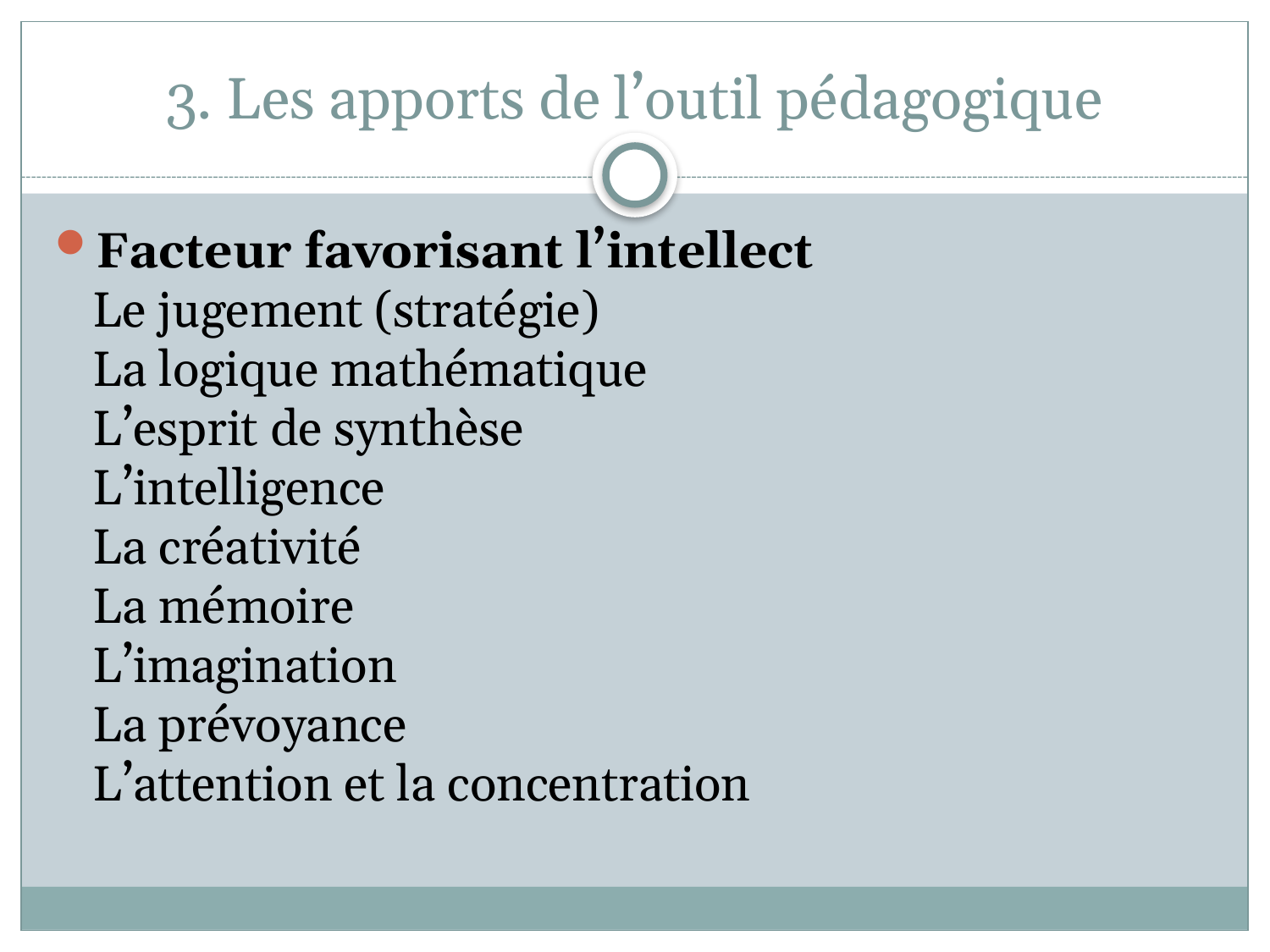

# 3. Les apports de l’outil pédagogique
Facteur favorisant l’intellect
Le jugement (stratégie)
La logique mathématique
L’esprit de synthèse
L’intelligence
La créativité
La mémoire
L’imagination
La prévoyance
L’attention et la concentration